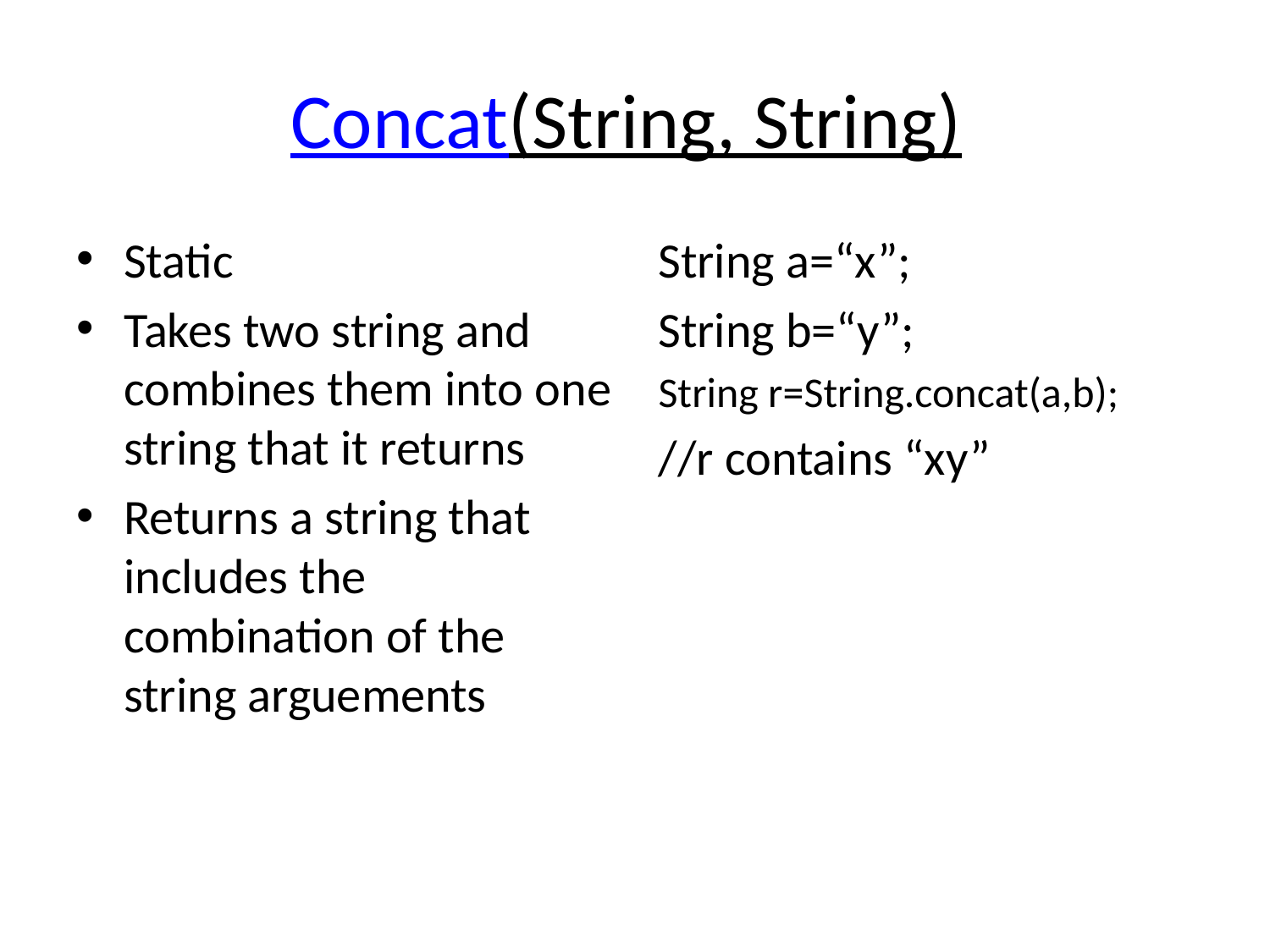

# Concat(String, String)
Static
Takes two string and combines them into one string that it returns
Returns a string that includes the combination of the string arguements
String a=“x”;
String b=“y”;
String r=String.concat(a,b);
//r contains “xy”